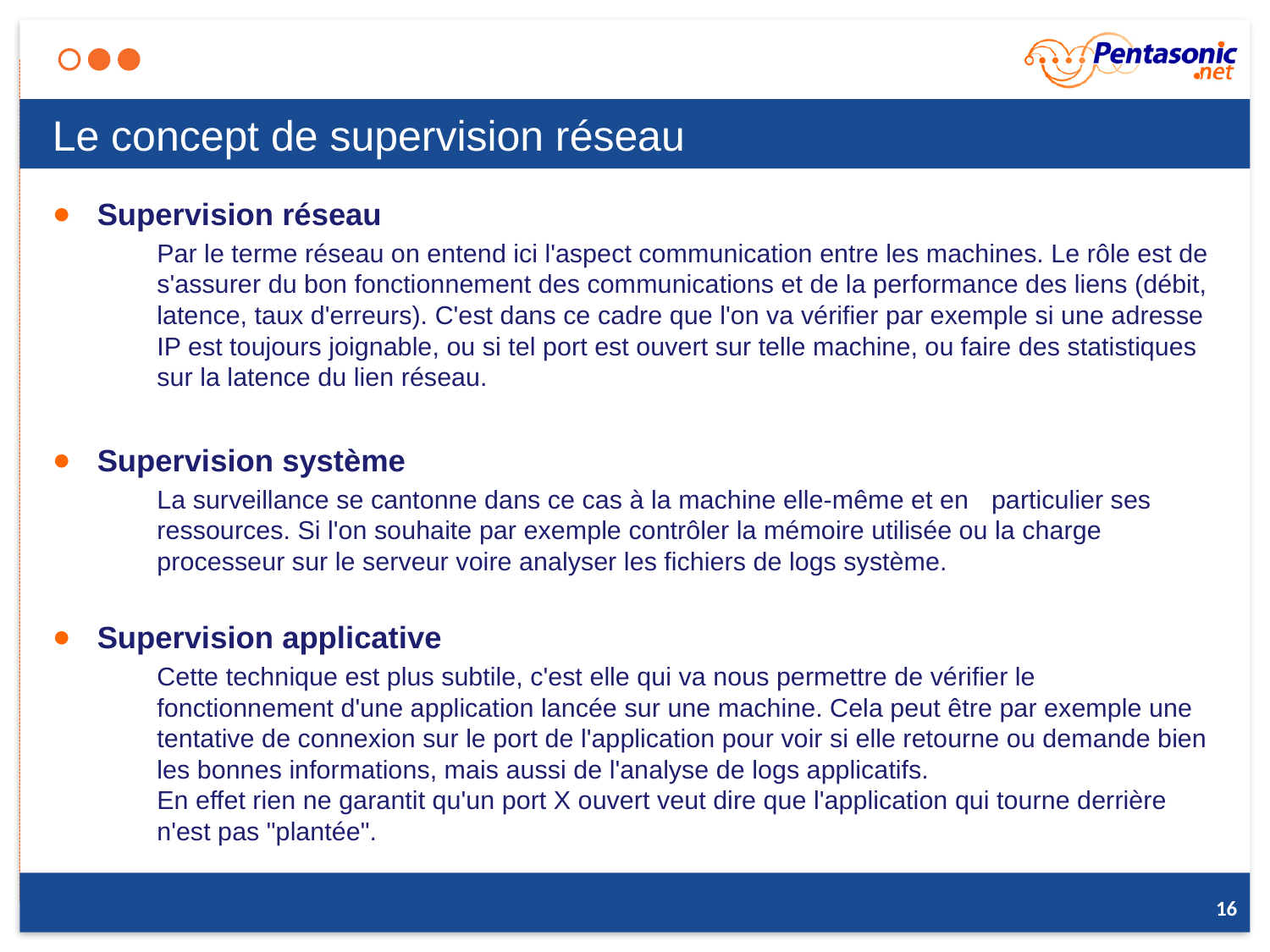

# Le concept de supervision réseau
Supervision réseau
Par le terme réseau on entend ici l'aspect communication entre les machines. Le rôle est de s'assurer du bon fonctionnement des communications et de la performance des liens (débit, latence, taux d'erreurs). C'est dans ce cadre que l'on va vérifier par exemple si une adresse IP est toujours joignable, ou si tel port est ouvert sur telle machine, ou faire des statistiques sur la latence du lien réseau.

Supervision système
La surveillance se cantonne dans ce cas à la machine elle-même et en 	particulier ses ressources. Si l'on souhaite par exemple contrôler la mémoire utilisée ou la charge processeur sur le serveur voire analyser les fichiers de logs système.

Supervision applicative
Cette technique est plus subtile, c'est elle qui va nous permettre de vérifier le fonctionnement d'une application lancée sur une machine. Cela peut être par exemple une tentative de connexion sur le port de l'application pour voir si elle retourne ou demande bien les bonnes informations, mais aussi de l'analyse de logs applicatifs.
En effet rien ne garantit qu'un port X ouvert veut dire que l'application qui tourne derrière n'est pas "plantée".
16